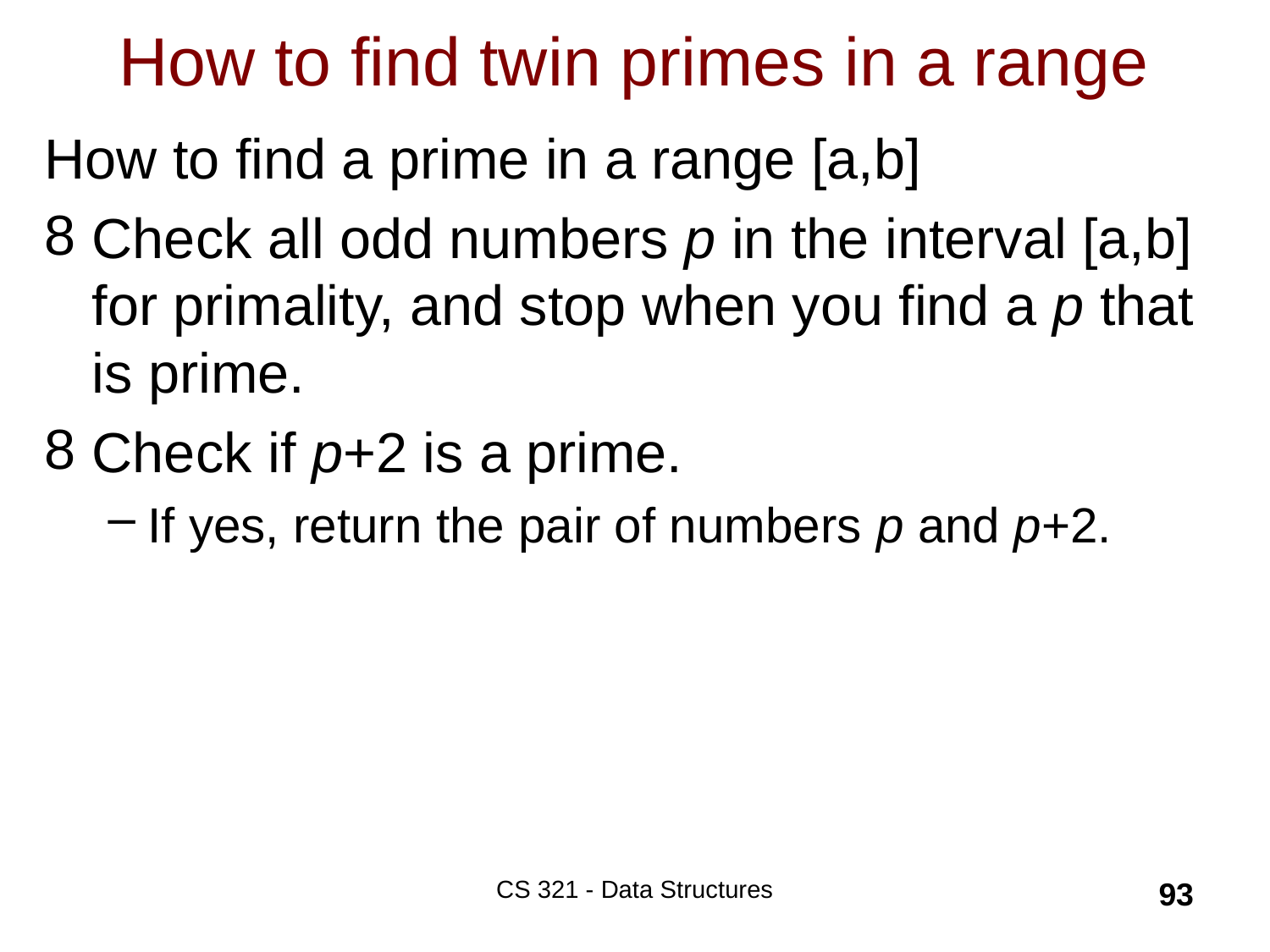

# How to find twin primes in a range
How to find a prime in a range [a,b]
Check all odd numbers p in the interval [a,b] for primality, and stop when you find a p that is prime.
Check if p+2 is a prime.
If yes, return the pair of numbers p and p+2.
CS 321 - Data Structures
93